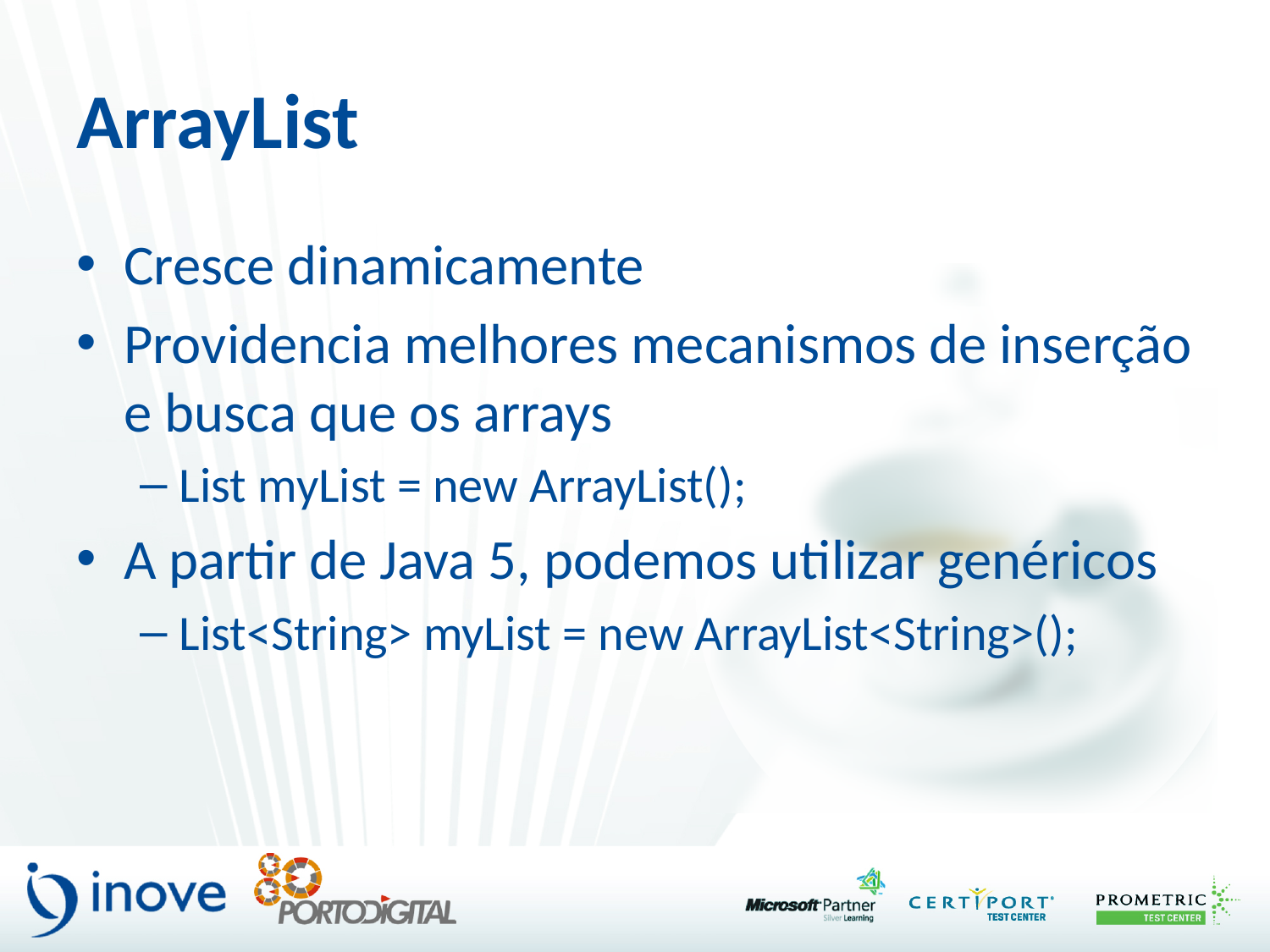

# ArrayList
Cresce dinamicamente
Providencia melhores mecanismos de inserção e busca que os arrays
List myList = new ArrayList();
A partir de Java 5, podemos utilizar genéricos
List<String> myList = new ArrayList<String>();